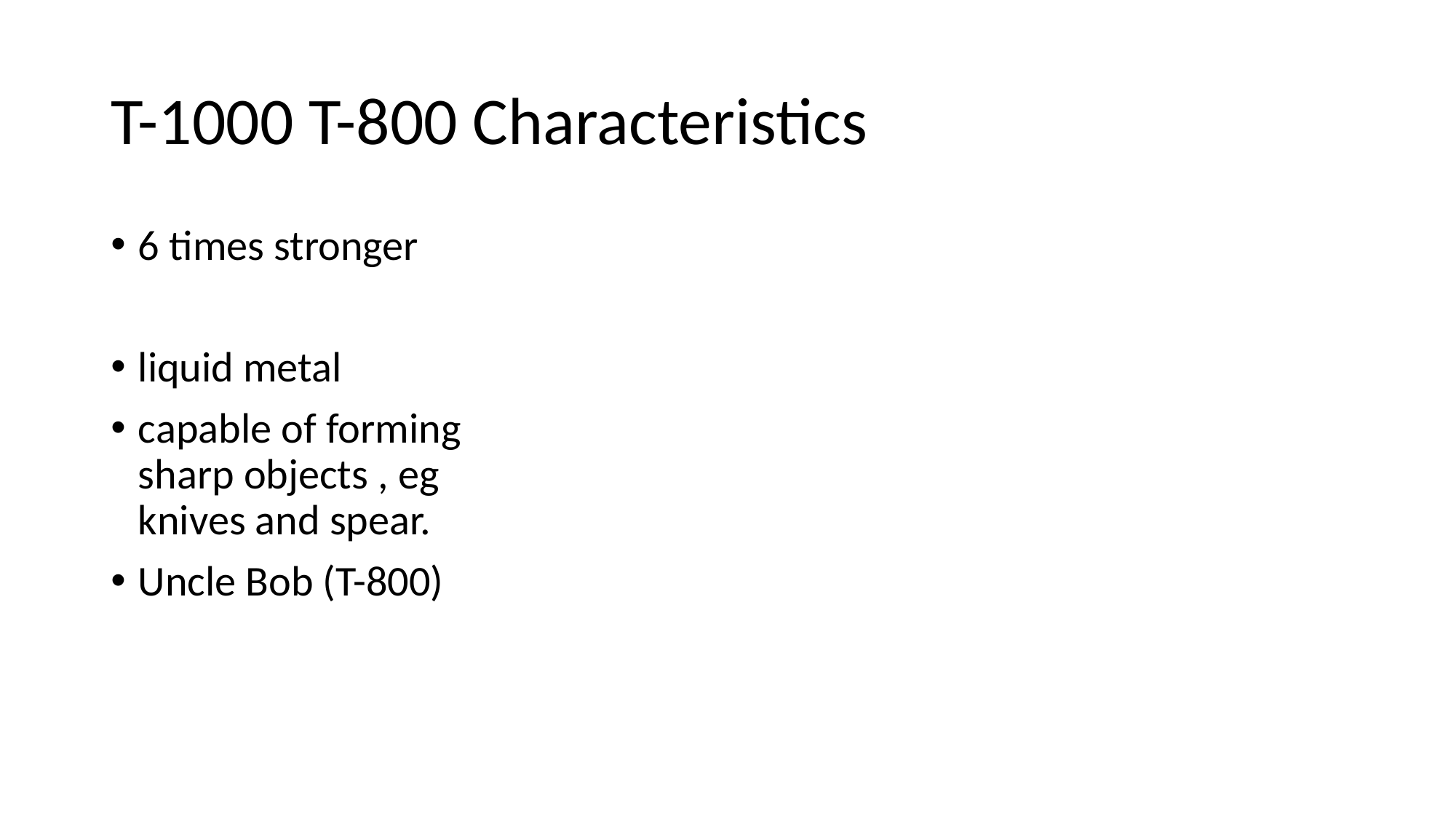

# T-1000 T-800 Characteristics
6 times stronger

liquid metal
capable of forming sharp objects , eg knives and spear.
Uncle Bob (T-800)